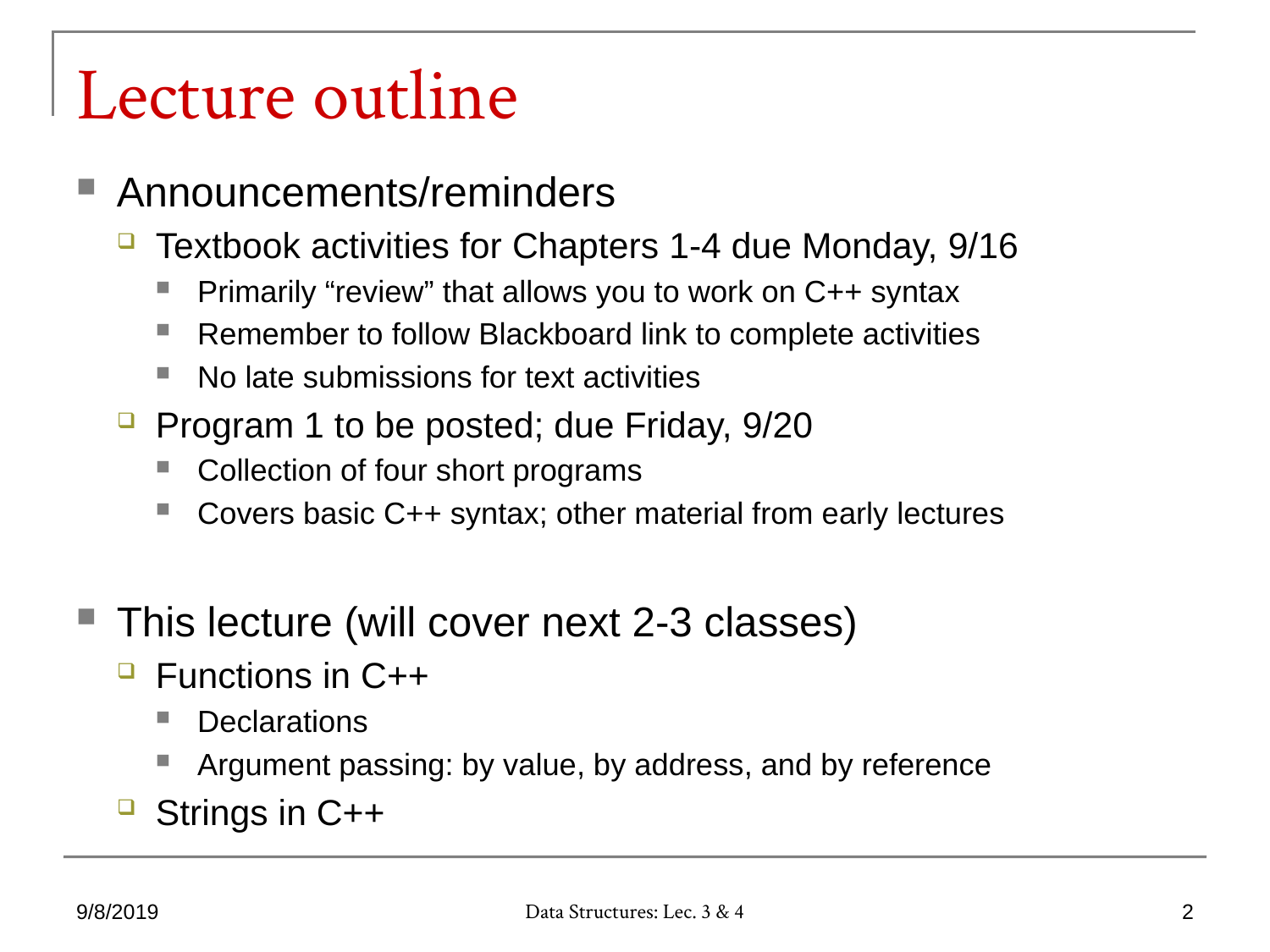

# Lecture outline
Announcements/reminders
Textbook activities for Chapters 1-4 due Monday, 9/16
Primarily “review” that allows you to work on C++ syntax
Remember to follow Blackboard link to complete activities
No late submissions for text activities
Program 1 to be posted; due Friday, 9/20
Collection of four short programs
Covers basic C++ syntax; other material from early lectures

This lecture (will cover next 2-3 classes)
Functions in C++
Declarations
Argument passing: by value, by address, and by reference
Strings in C++
9/8/2019
2
Data Structures: Lec. 3 & 4